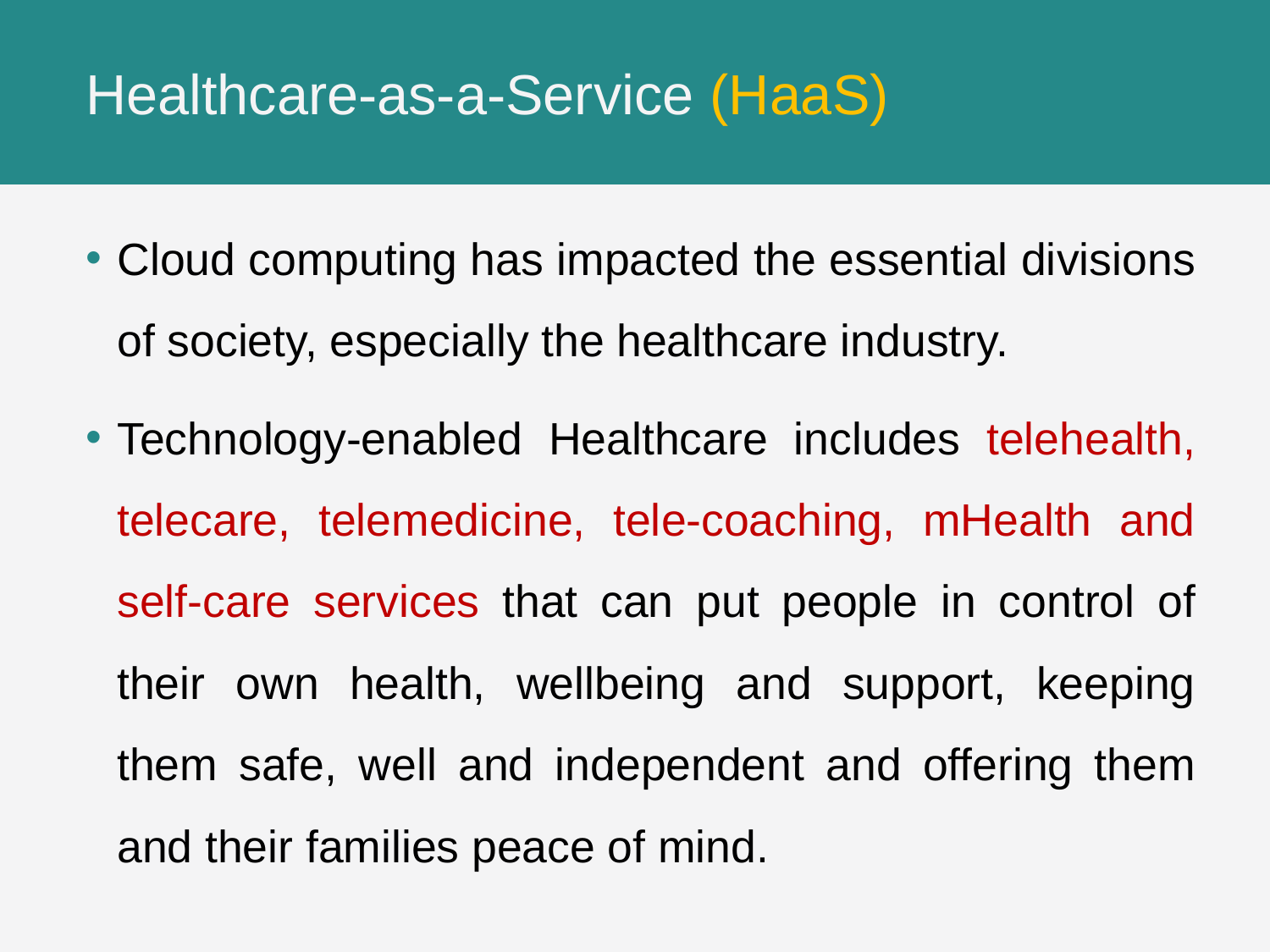

# Healthcare-as-a-Service (HaaS)
Cloud computing has impacted the essential divisions of society, especially the healthcare industry.
Technology-enabled Healthcare includes telehealth, telecare, telemedicine, tele-coaching, mHealth and self-care services that can put people in control of their own health, wellbeing and support, keeping them safe, well and independent and offering them and their families peace of mind.